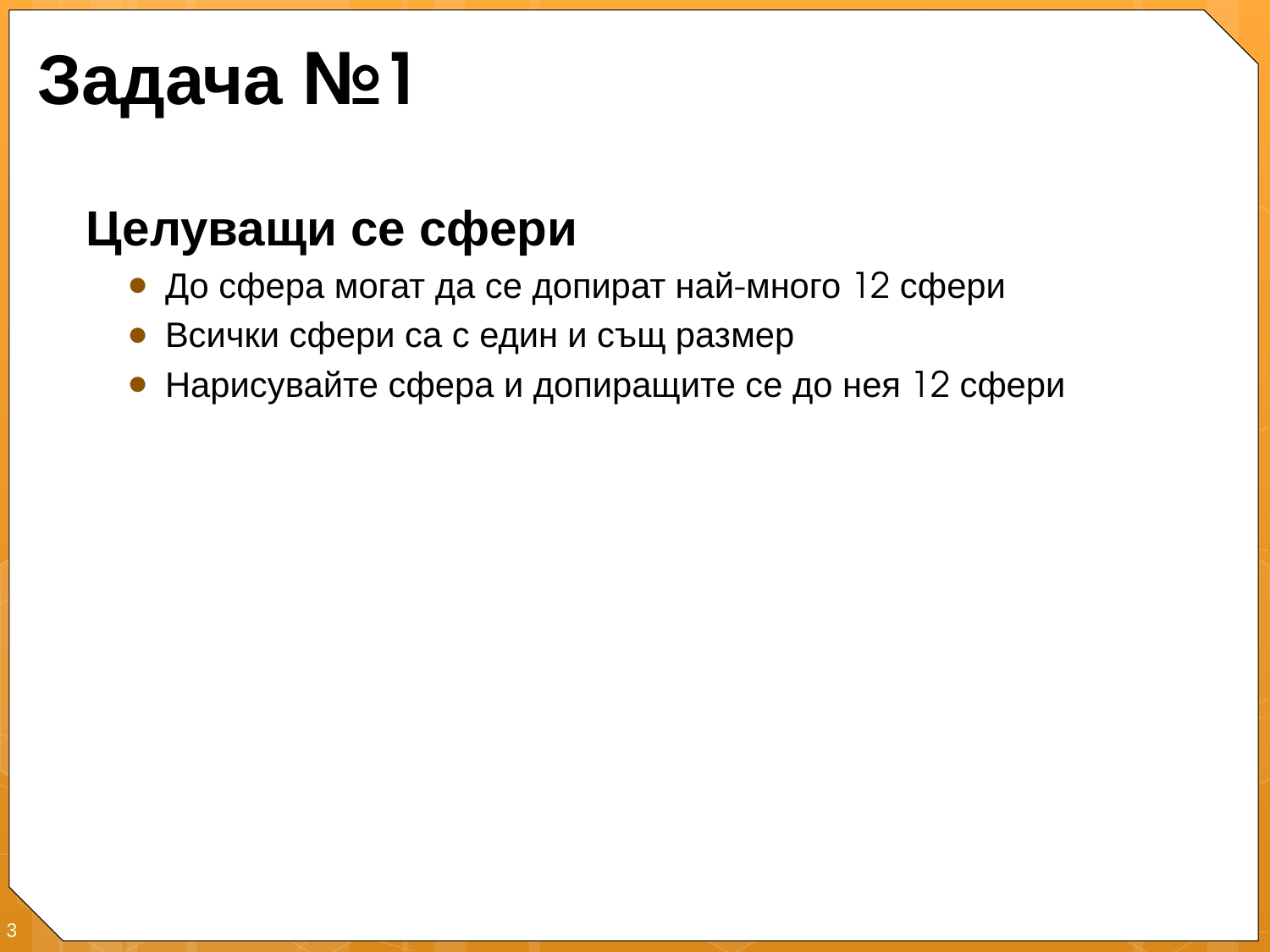

# Задача №1
Целуващи се сфери
До сфера могат да се допират най-много 12 сфери
Всички сфери са с един и същ размер
Нарисувайте сфера и допиращите се до нея 12 сфери